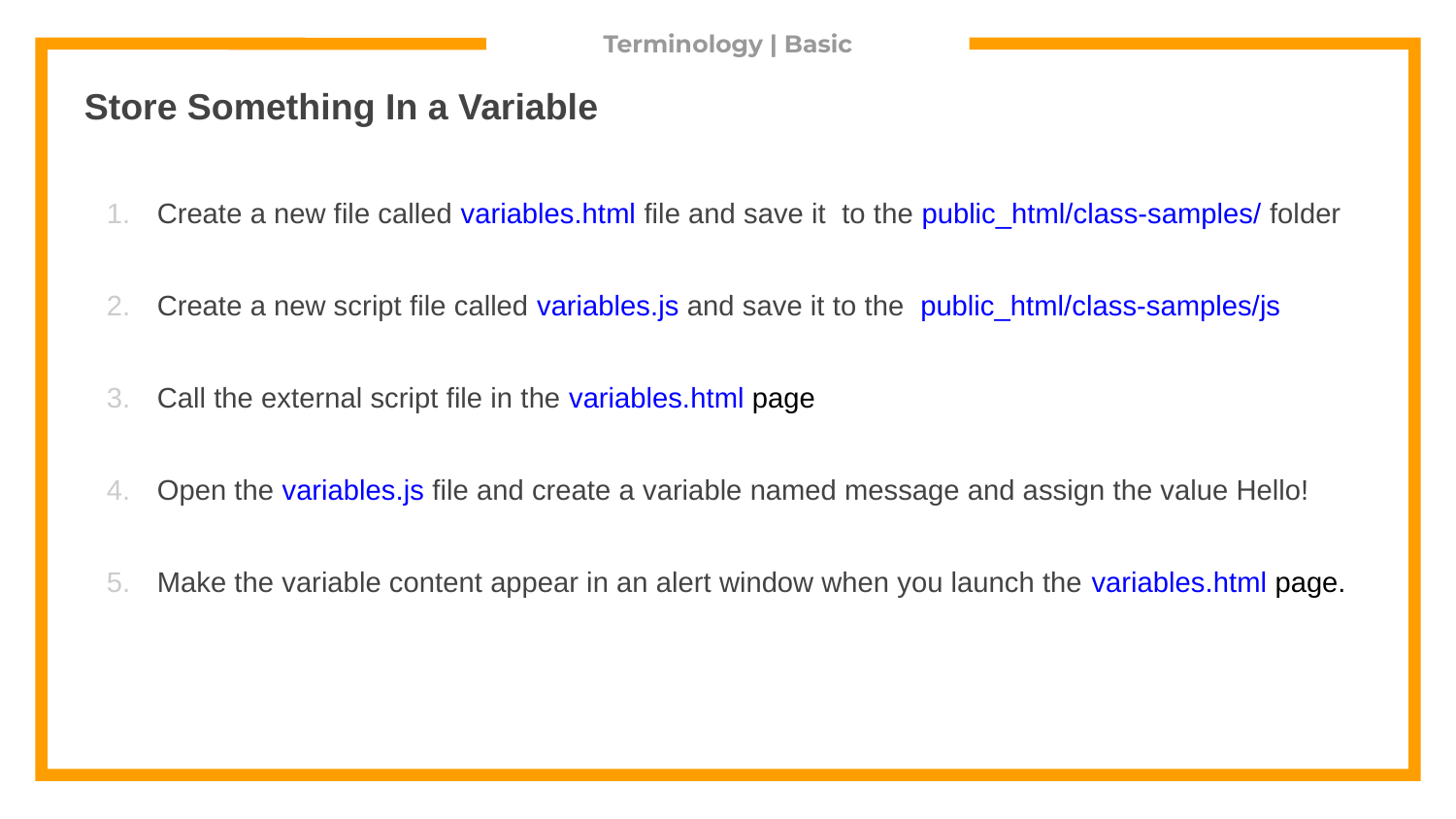

# Terminology | Basic
Store Something In a Variable

Create a new file called variables.html file and save it  to the public_html/class-samples/ folder

Create a new script file called variables.js and save it to the  public_html/class-samples/js

Call the external script file in the variables.html page

Open the variables.js file and create a variable named message and assign the value Hello!

Make the variable content appear in an alert window when you launch the variables.html page.